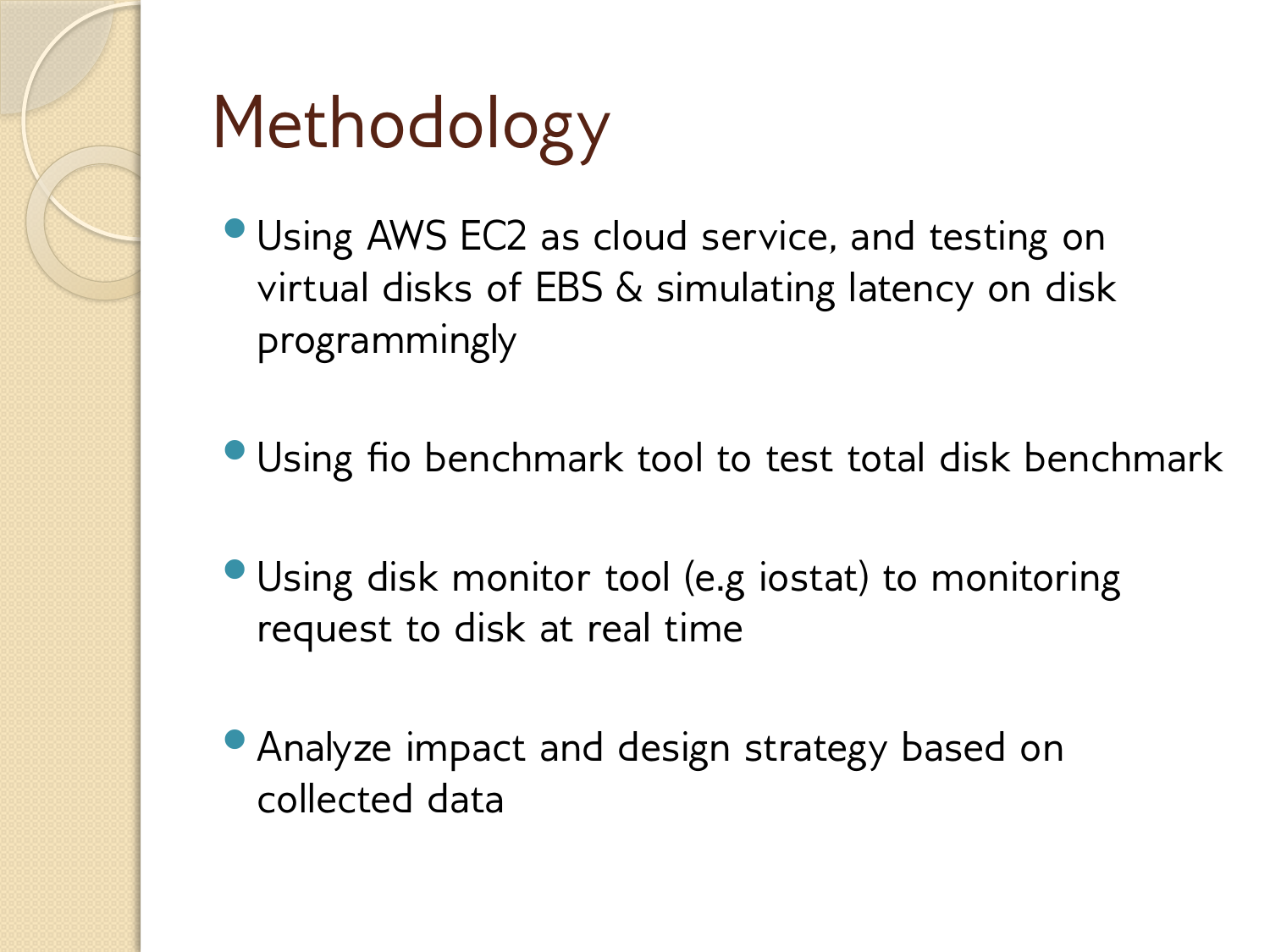

# Methodology
Using AWS EC2 as cloud service, and testing on virtual disks of EBS & simulating latency on disk programmingly

Using fio benchmark tool to test total disk benchmark

Using disk monitor tool (e.g iostat) to monitoring request to disk at real time

Analyze impact and design strategy based on collected data